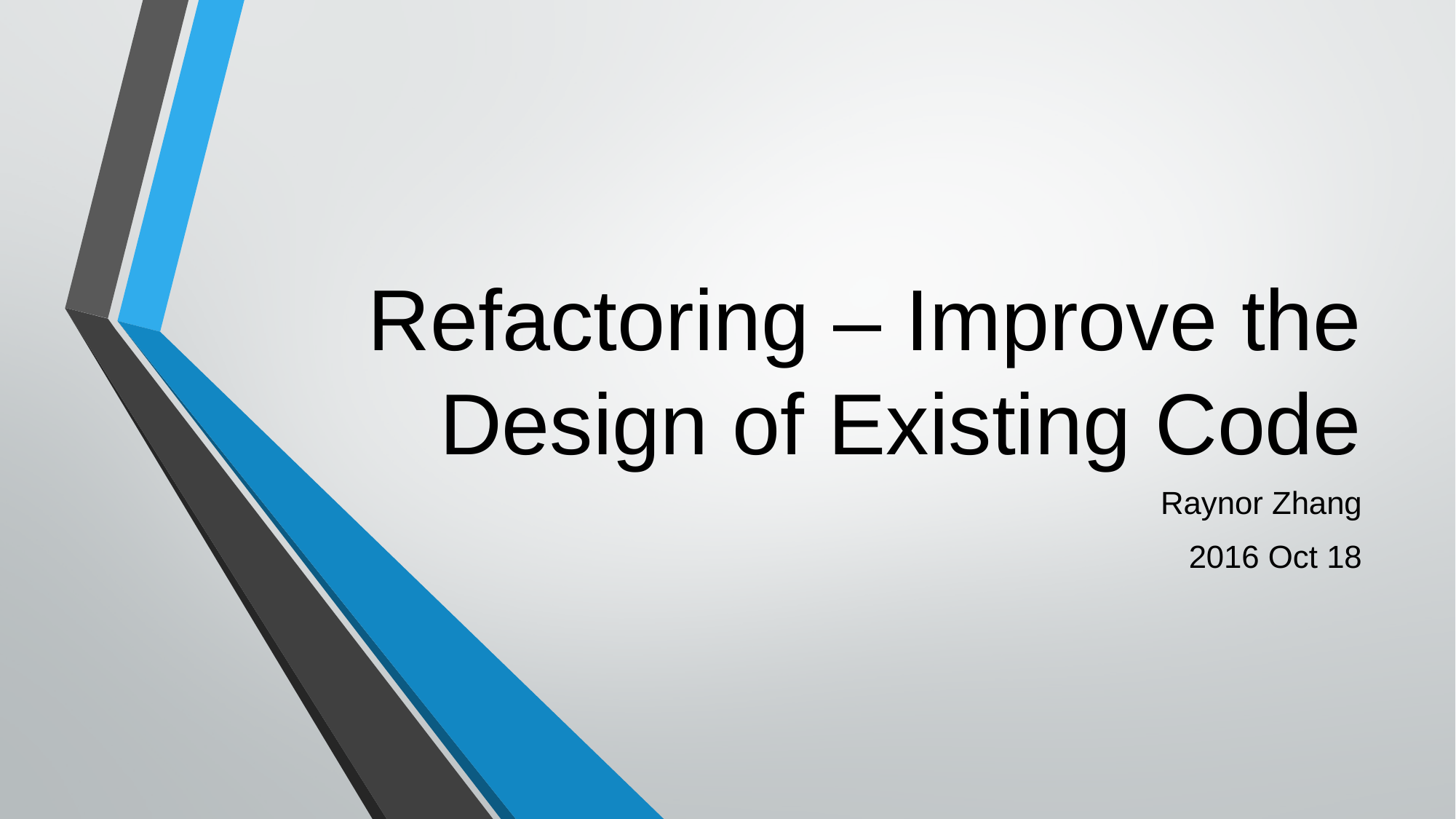

# Refactoring – Improve the Design of Existing Code
Raynor Zhang
2016 Oct 18